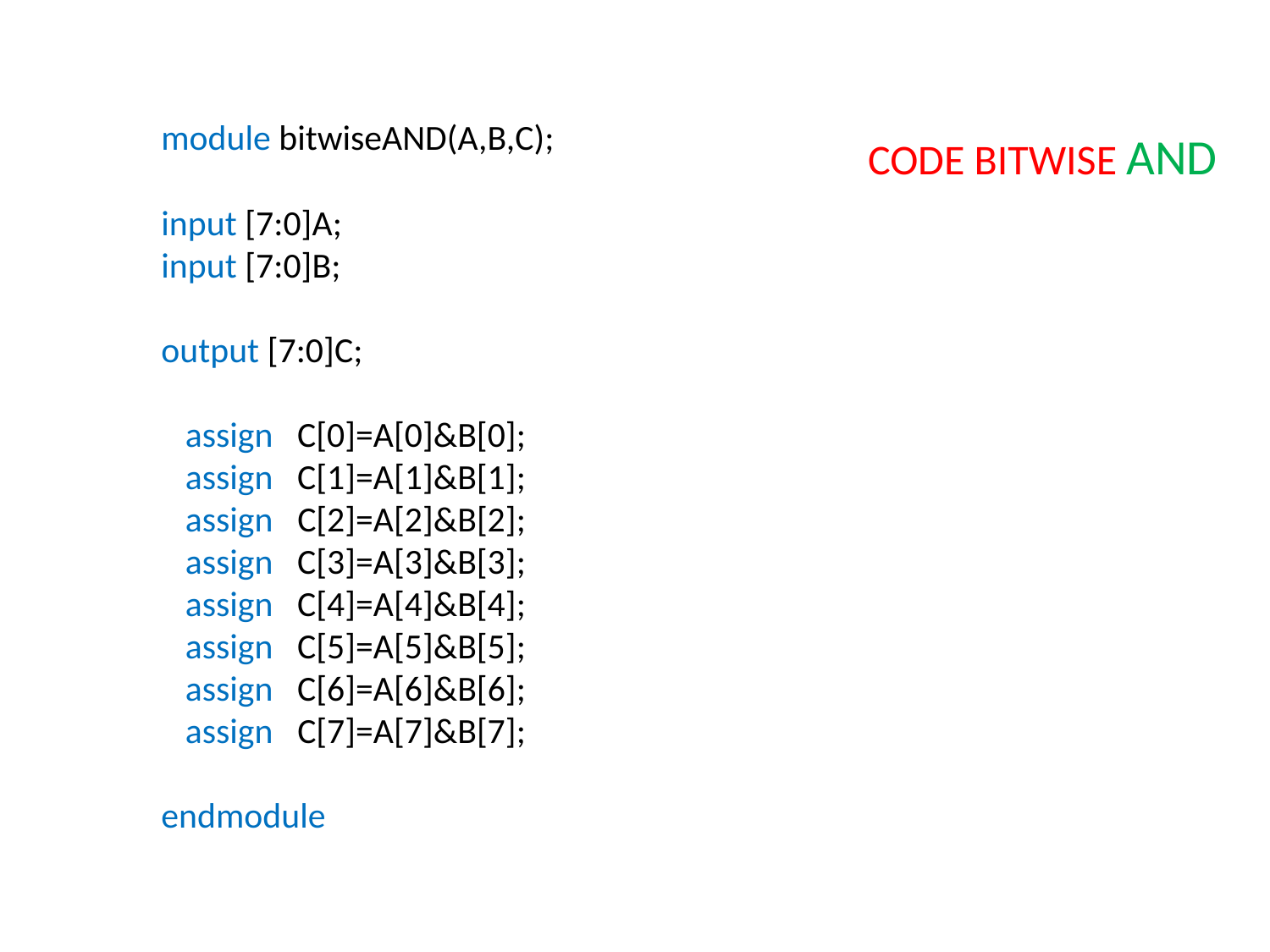

module bitwiseAND(A,B,C);

input [7:0]A;
input [7:0]B;

output [7:0]C;

   assign   C[0]=A[0]&B[0];
   assign   C[1]=A[1]&B[1];
   assign   C[2]=A[2]&B[2];
   assign   C[3]=A[3]&B[3];
   assign   C[4]=A[4]&B[4];
   assign   C[5]=A[5]&B[5];
   assign   C[6]=A[6]&B[6];
   assign   C[7]=A[7]&B[7];

endmodule
CODE BITWISE AND